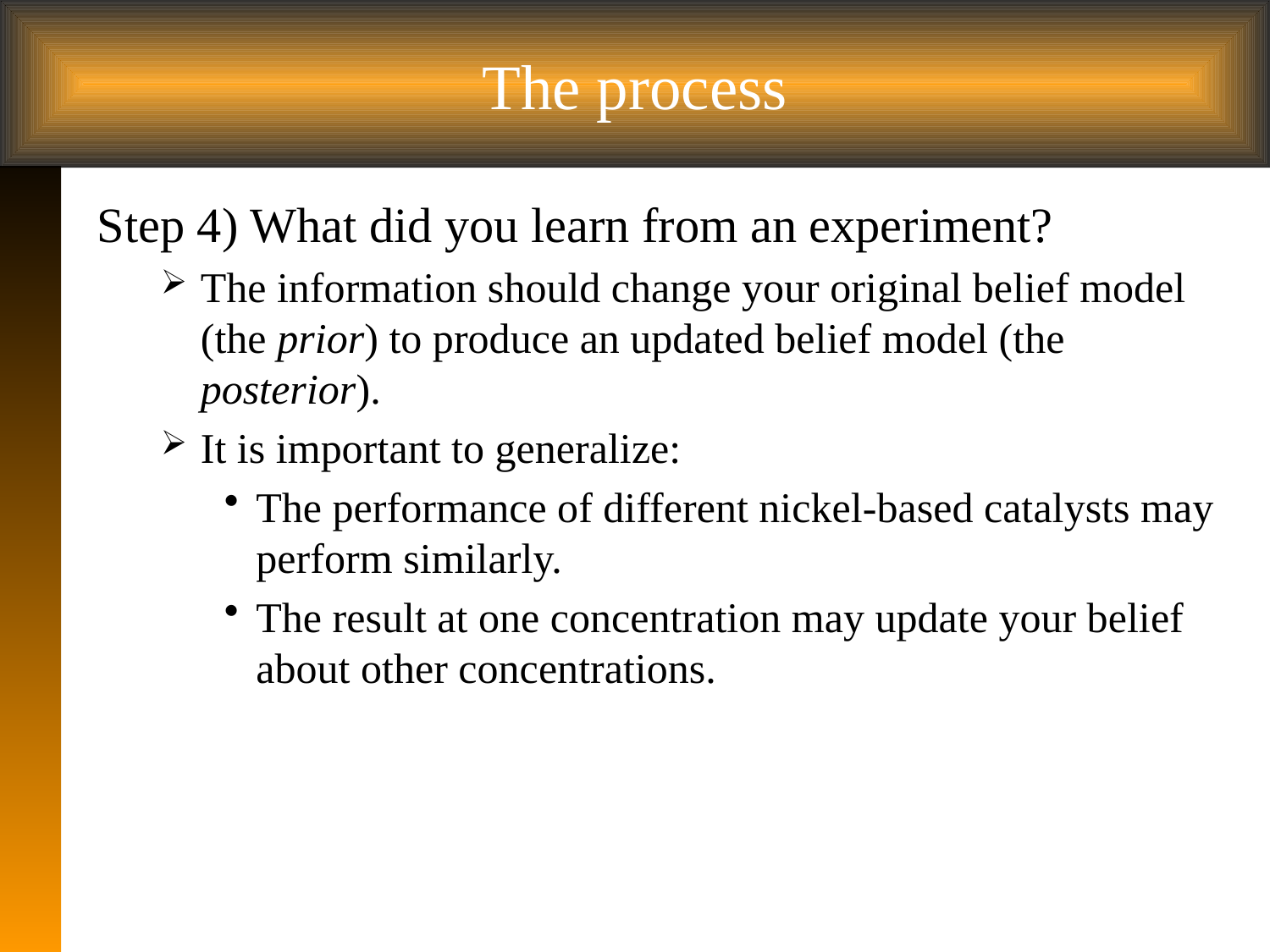

# The process
Step 4) What did you learn from an experiment?
The information should change your original belief model (the prior) to produce an updated belief model (the posterior).
It is important to generalize:
The performance of different nickel-based catalysts may perform similarly.
The result at one concentration may update your belief about other concentrations.
 14